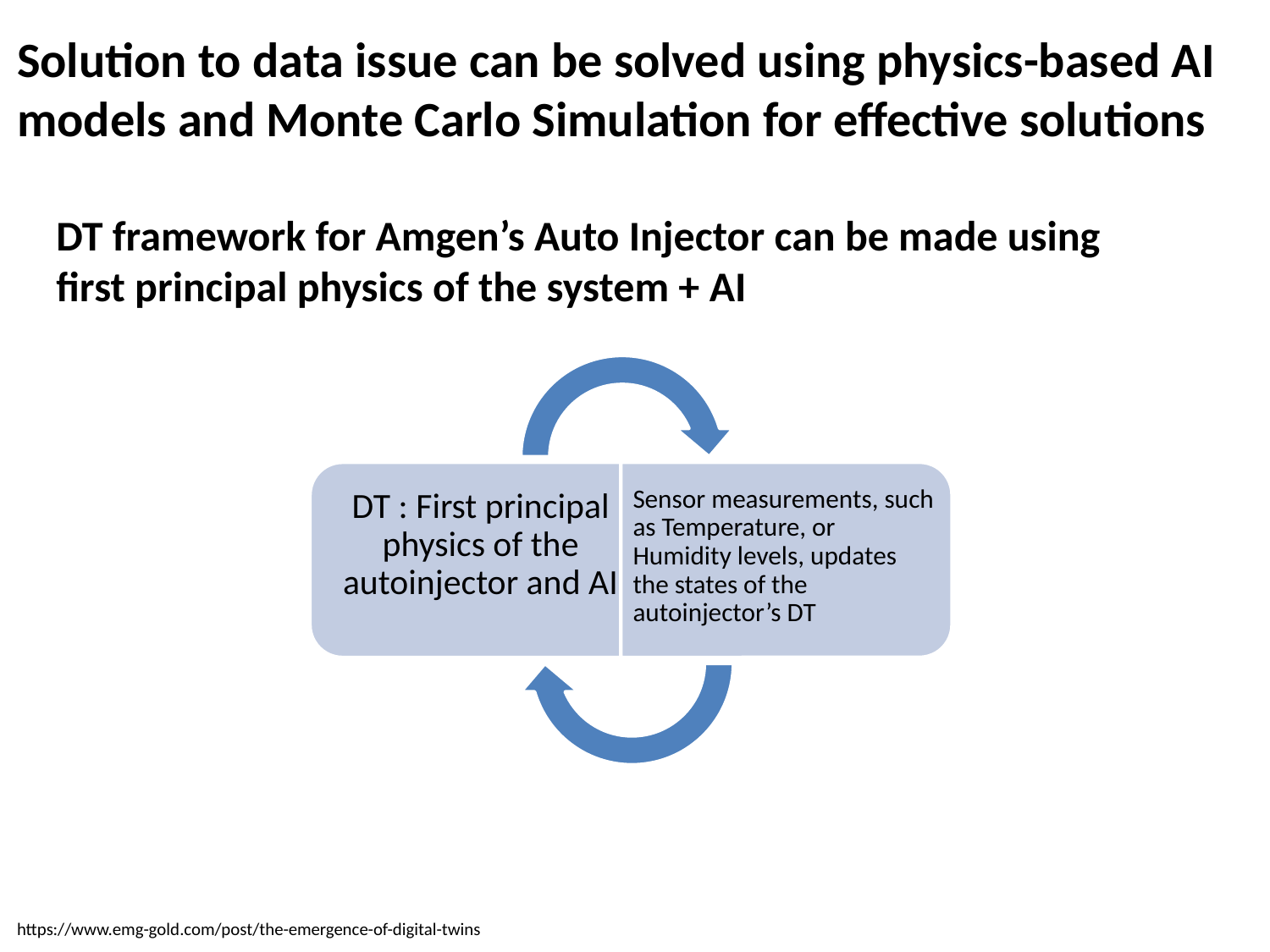

Solution to data issue can be solved using physics-based AI models and Monte Carlo Simulation for effective solutions
DT framework for Amgen’s Auto Injector can be made using first principal physics of the system + AI
DT : First principal physics of the autoinjector and AI
Sensor measurements, such as Temperature, or Humidity levels, updates the states of the autoinjector’s DT
https://www.emg-gold.com/post/the-emergence-of-digital-twins